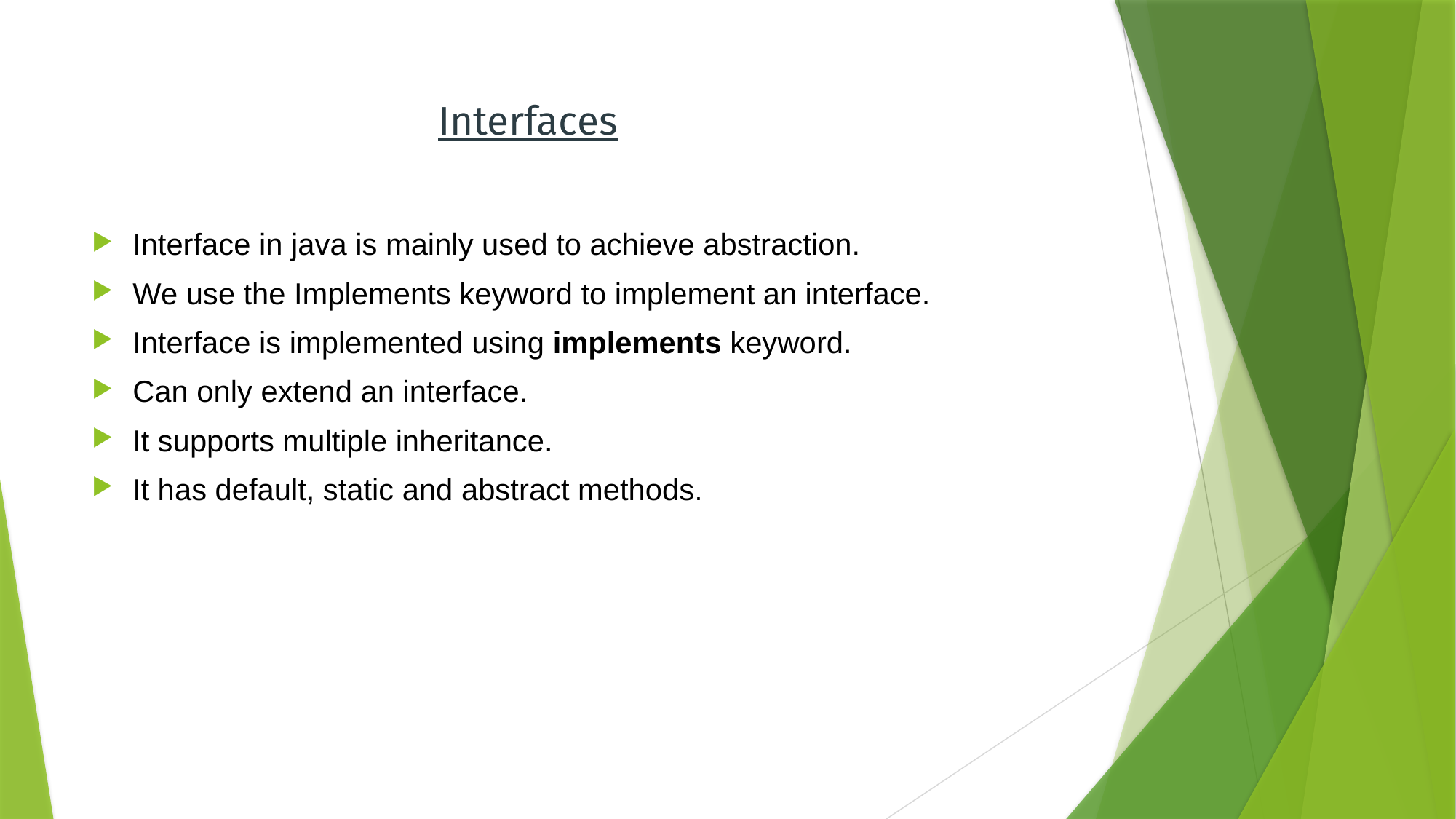

# Interfaces
Interface in java is mainly used to achieve abstraction.
We use the Implements keyword to implement an interface.
Interface is implemented using implements keyword.
Can only extend an interface.
It supports multiple inheritance.
It has default, static and abstract methods.